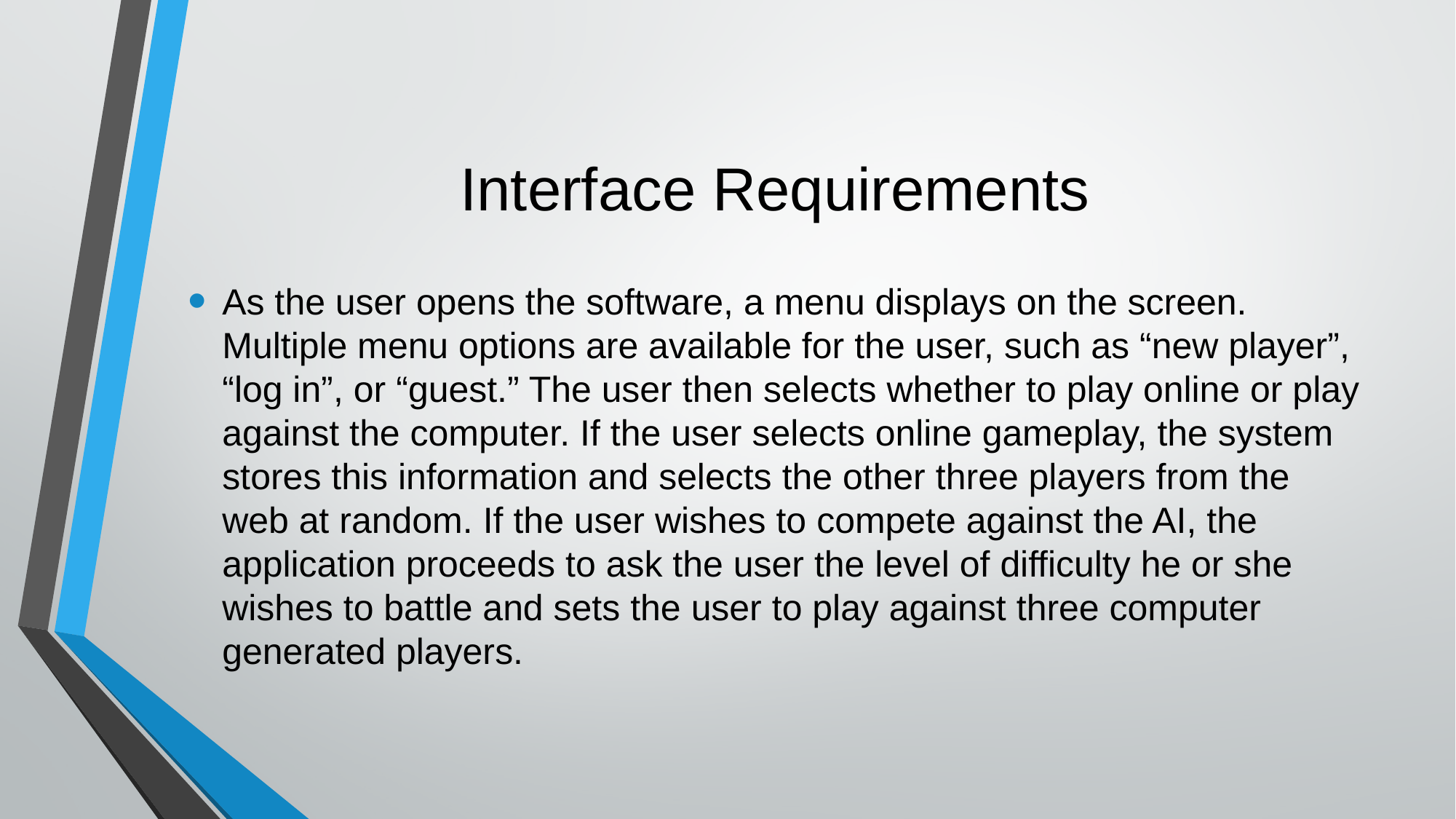

# Interface Requirements
As the user opens the software, a menu displays on the screen. Multiple menu options are available for the user, such as “new player”, “log in”, or “guest.” The user then selects whether to play online or play against the computer. If the user selects online gameplay, the system stores this information and selects the other three players from the web at random. If the user wishes to compete against the AI, the application proceeds to ask the user the level of difficulty he or she wishes to battle and sets the user to play against three computer generated players.